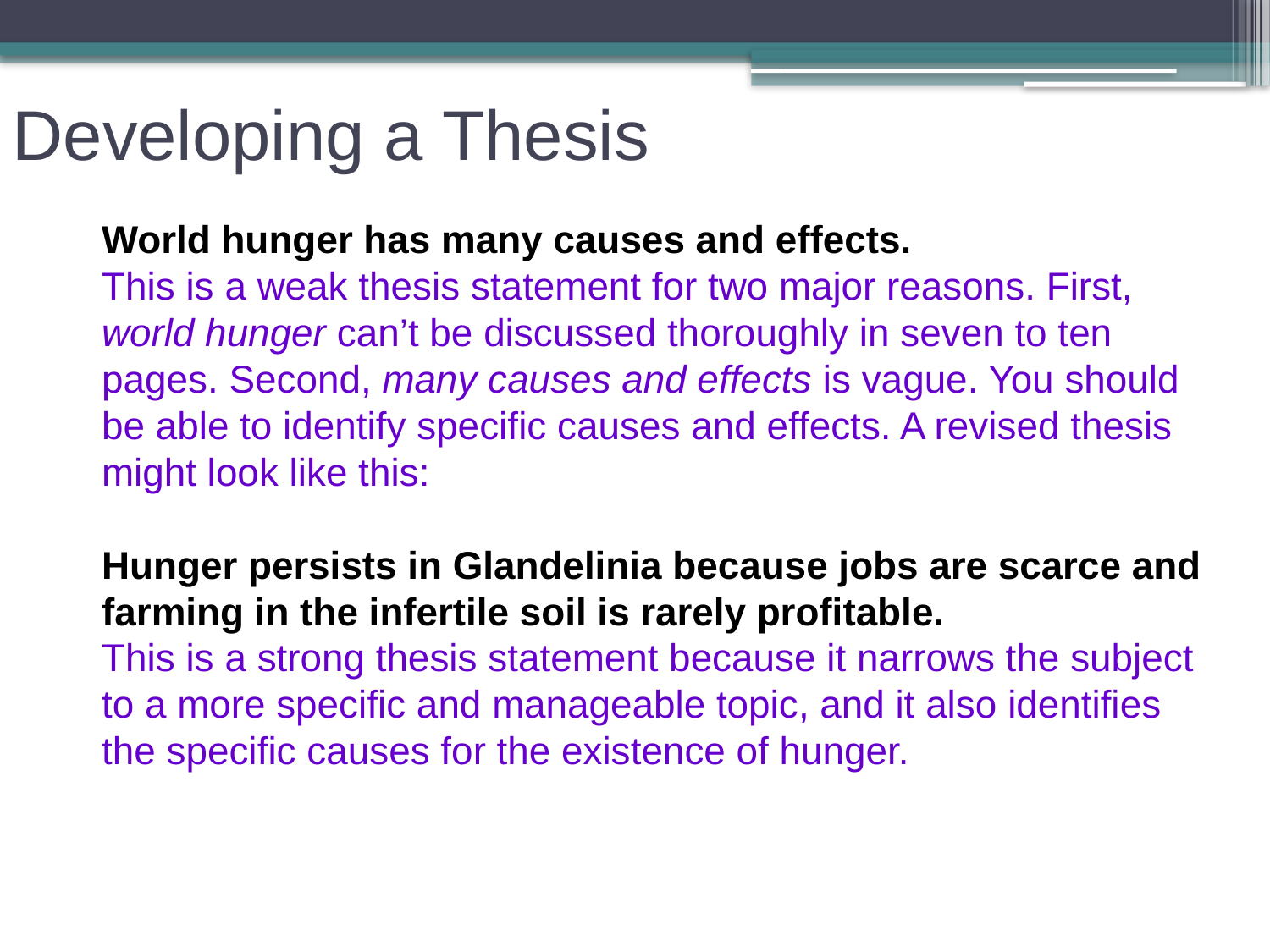

# Developing a Thesis
World hunger has many causes and effects.
This is a weak thesis statement for two major reasons. First, world hunger can’t be discussed thoroughly in seven to ten pages. Second, many causes and effects is vague. You should be able to identify specific causes and effects. A revised thesis might look like this:

Hunger persists in Glandelinia because jobs are scarce and farming in the infertile soil is rarely profitable.
This is a strong thesis statement because it narrows the subject to a more specific and manageable topic, and it also identifies the specific causes for the existence of hunger.